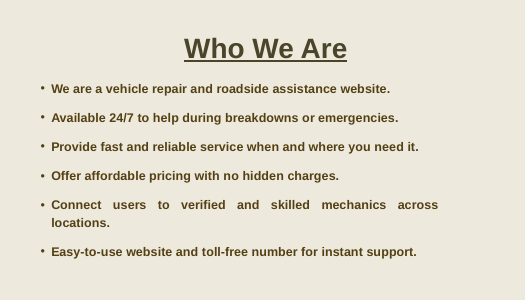

Who We Are

We are a vehicle repair and roadside assistance website.

Available 24/7 to help during breakdowns or emergencies.

Provide fast and reliable service when and where you need it.

Offer affordable pricing with no hidden charges.

Connect users to verified and skilled mechanics across locations.

Easy-to-use website and toll-free number for instant support.